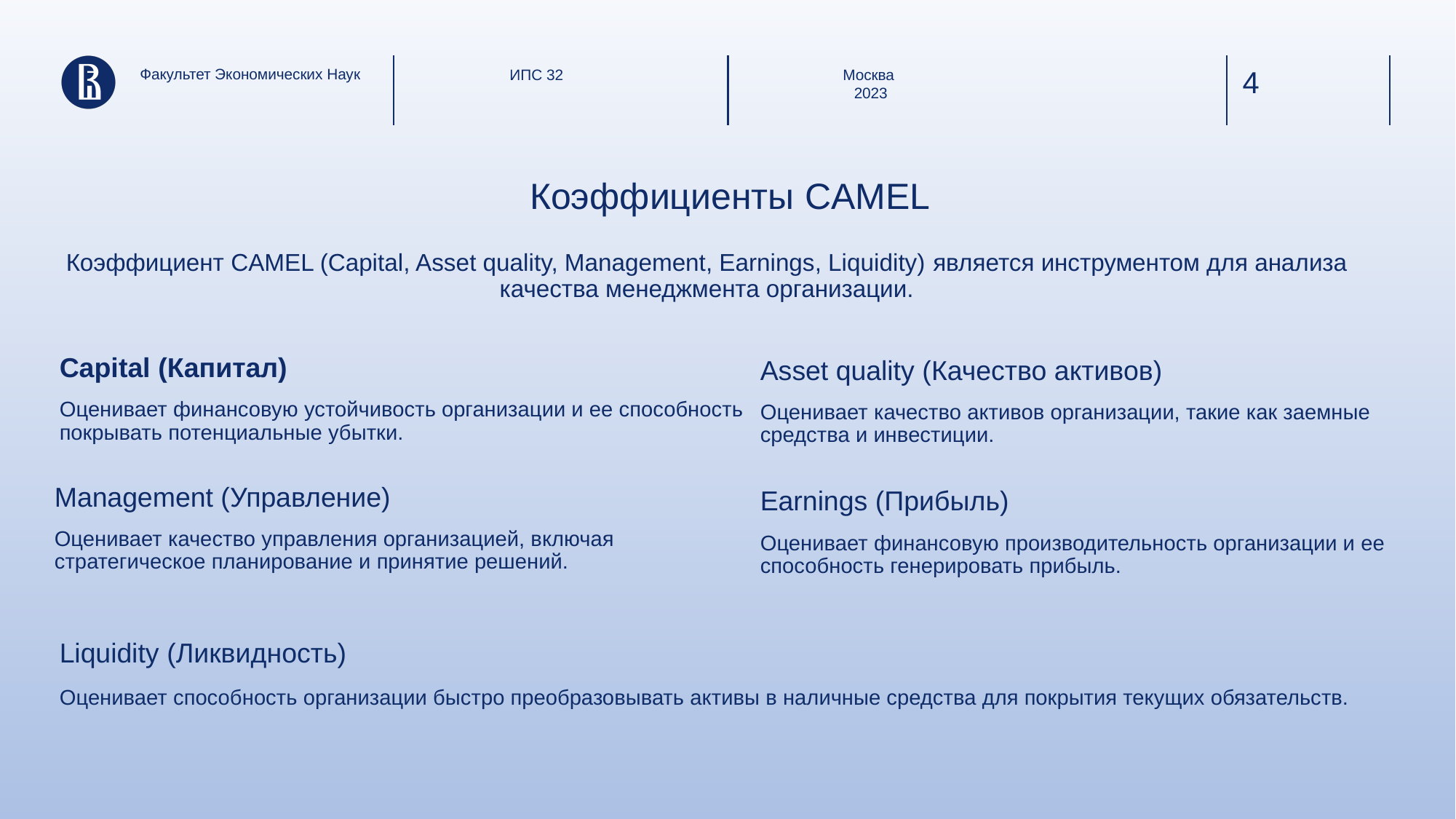

Факультет Экономических Наук
ИПС 32
Москва
2023
# Коэффициенты CAMEL
Коэффициент CAMEL (Capital, Asset quality, Management, Earnings, Liquidity) является инструментом для анализа качества менеджмента организации.
Capital (Капитал)
Оценивает финансовую устойчивость организации и ее способность покрывать потенциальные убытки.
Asset quality (Качество активов)
Оценивает качество активов организации, такие как заемные средства и инвестиции.
Management (Управление)
Оценивает качество управления организацией, включая стратегическое планирование и принятие решений.
Earnings (Прибыль)
Оценивает финансовую производительность организации и ее способность генерировать прибыль.
Liquidity (Ликвидность)
Оценивает способность организации быстро преобразовывать активы в наличные средства для покрытия текущих обязательств.